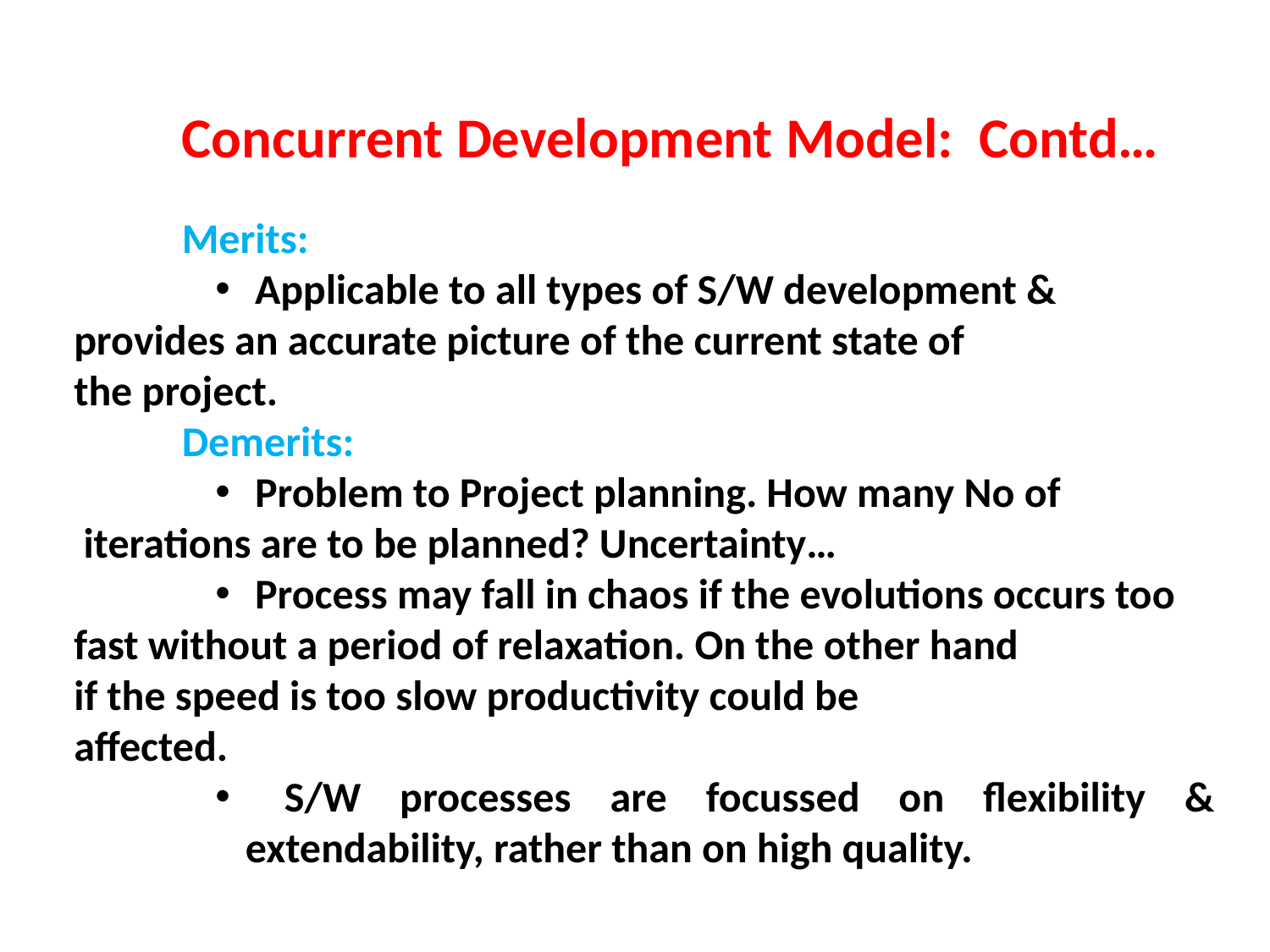

Concurrent Development Model:  Contd…

	Merits:
 Applicable to all types of S/W development &
  provides an accurate picture of the current state of
  the project.
	Demerits:
 Problem to Project planning. How many No of
   iterations are to be planned? Uncertainty…
 Process may fall in chaos if the evolutions occurs too
  fast without a period of relaxation. On the other hand
  if the speed is too slow productivity could be
  affected.
 S/W processes are focussed on flexibility & extendability, rather than on high quality.